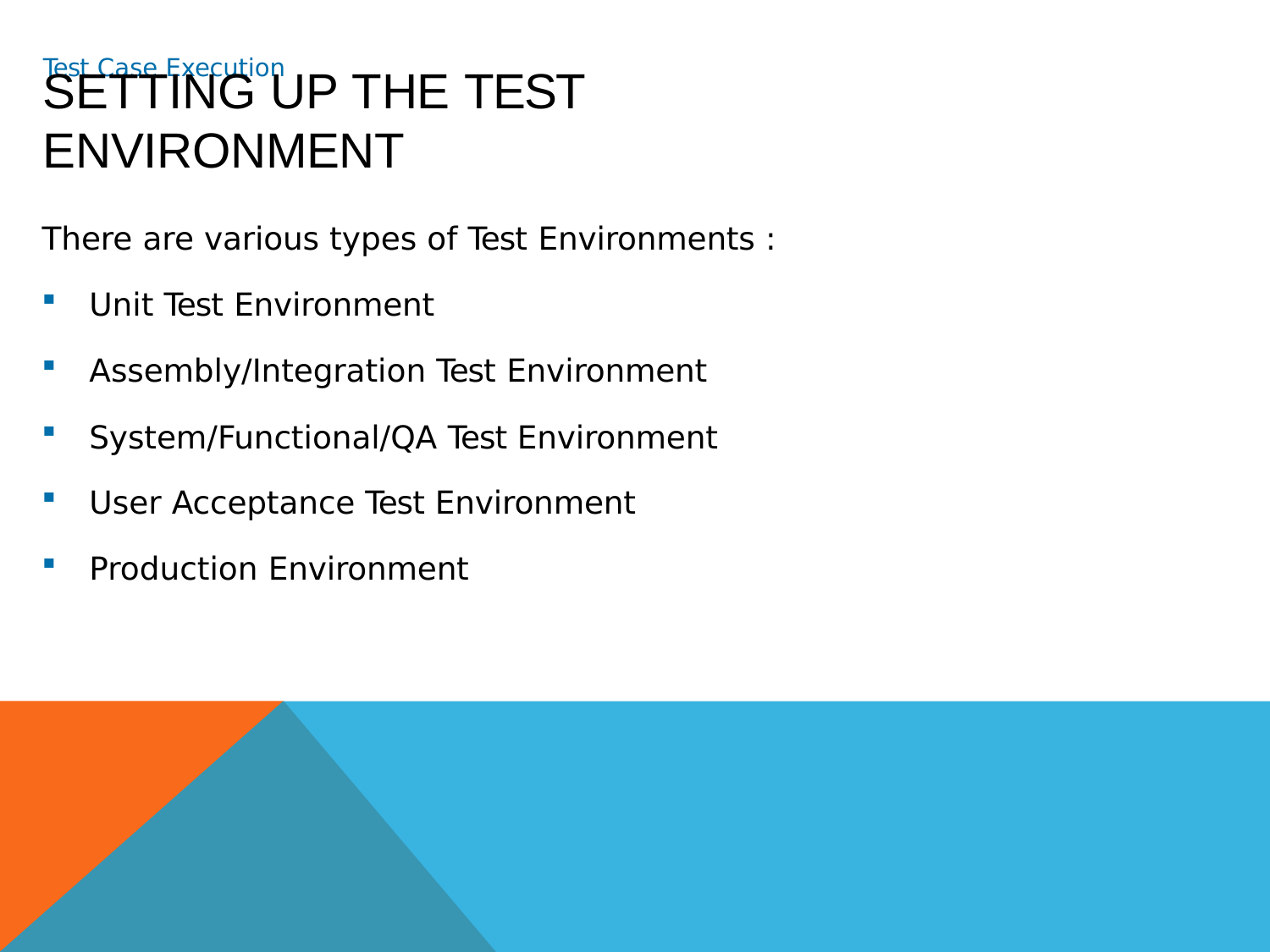

Test Case Execution
# Setting up the Test Environment
There are various types of Test Environments :
Unit Test Environment
Assembly/Integration Test Environment
System/Functional/QA Test Environment
User Acceptance Test Environment
Production Environment